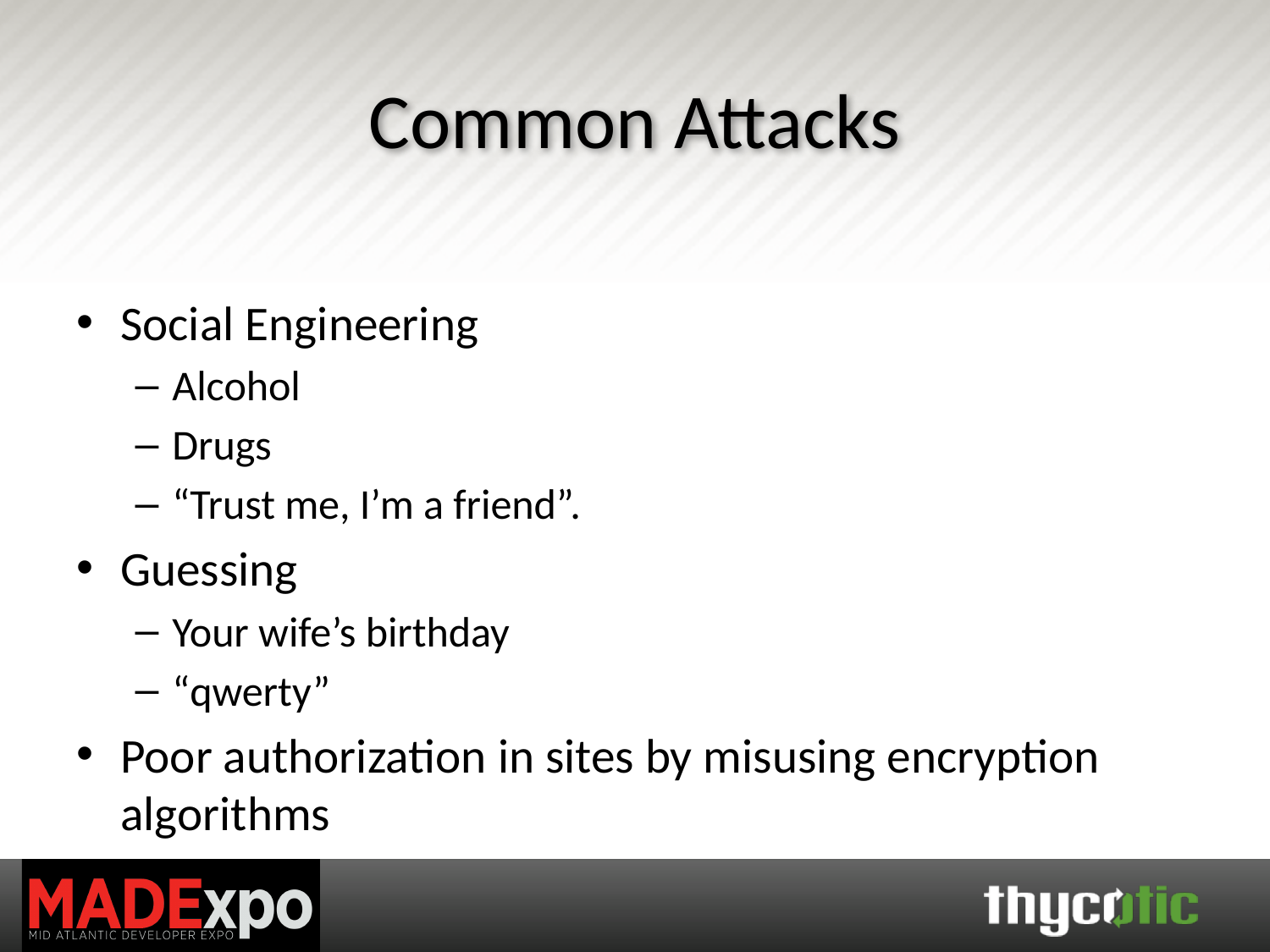

# Common Attacks
Social Engineering
Alcohol
Drugs
“Trust me, I’m a friend”.
Guessing
Your wife’s birthday
“qwerty”
Poor authorization in sites by misusing encryption algorithms